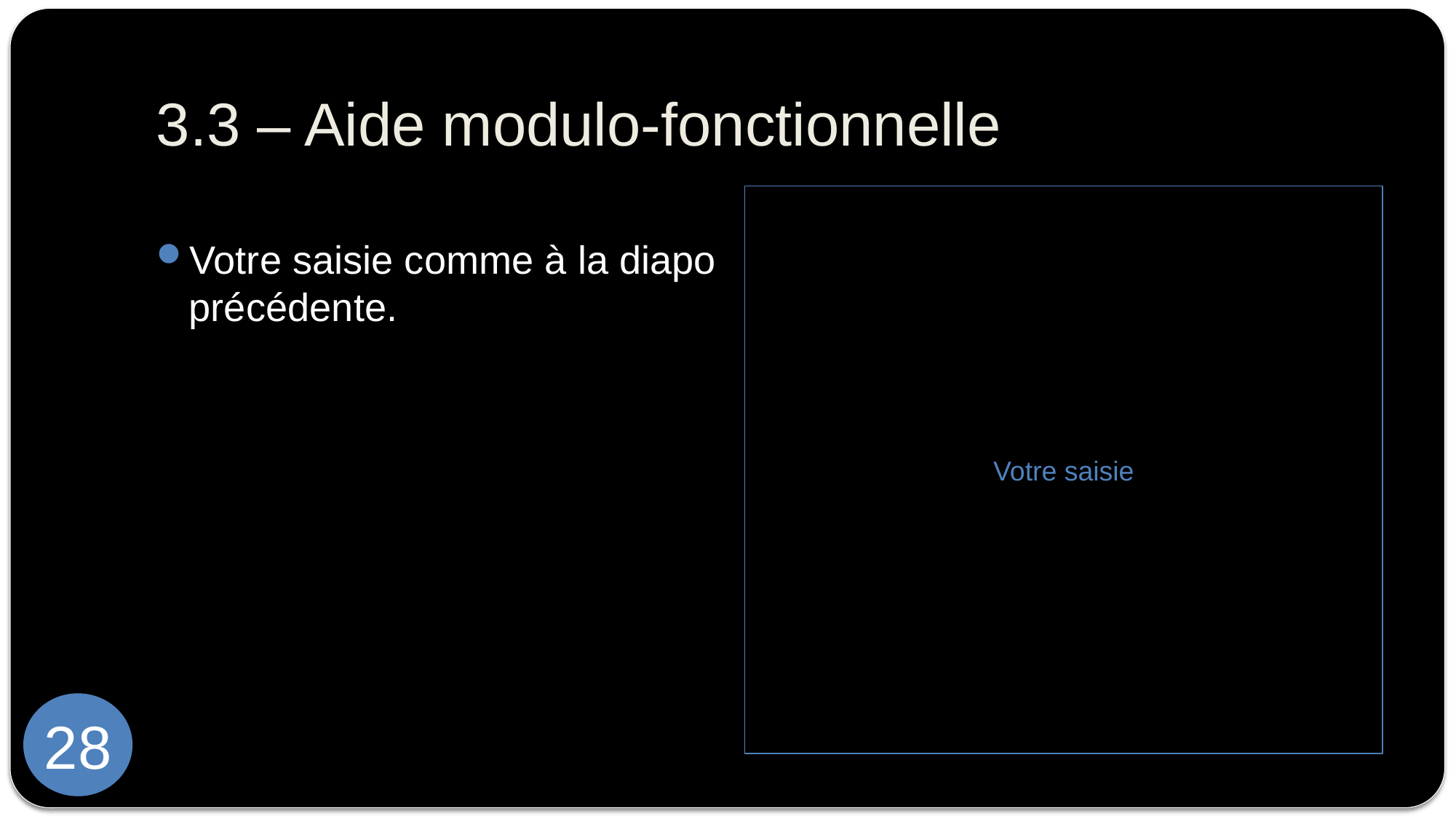

# 3.3 – Aide modulo-fonctionnelle

Votre saisie comme à la diapo précédente.

Votre saisie
28